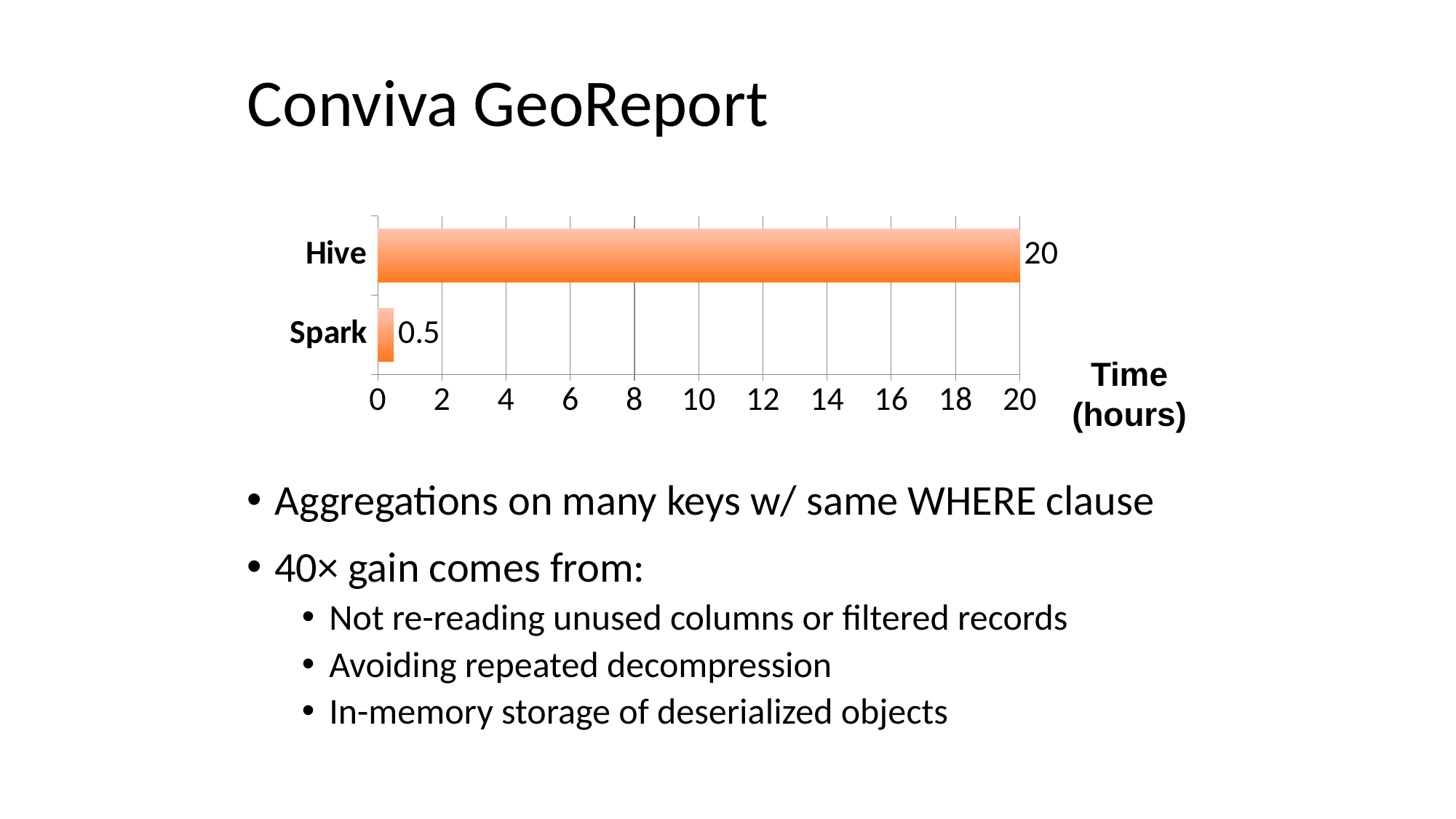

# Conviva GeoReport

### Chart

| Category | Series 1 |
|---|---|
| Spark | 0.5 |
| Hive | 20.0 |
Time (hours)
Aggregations on many keys w/ same WHERE clause
40× gain comes from:
Not re-reading unused columns or filtered records
Avoiding repeated decompression
In-memory storage of deserialized objects